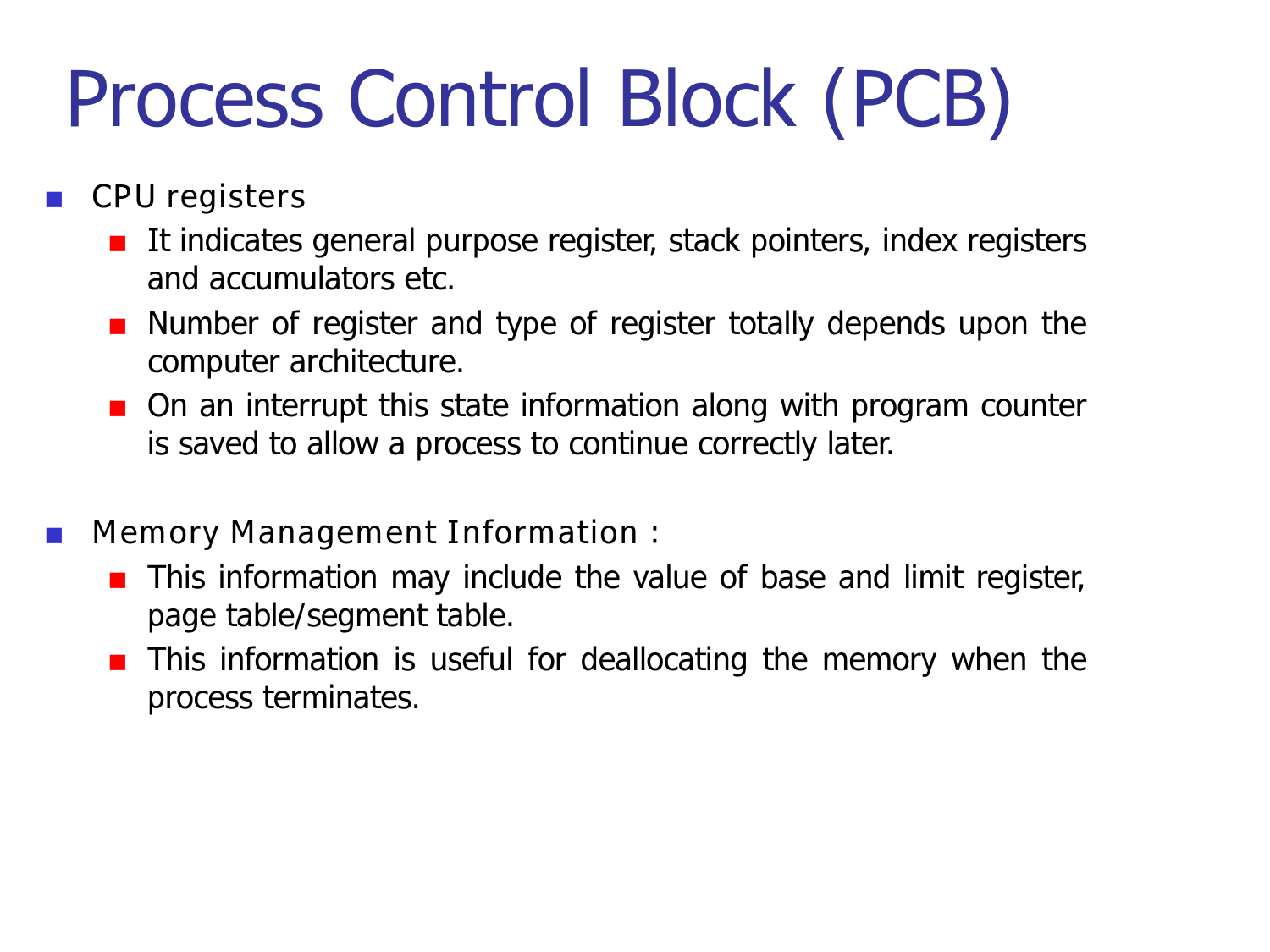

# Process Control Block (PCB)
CPU registers
It indicates general purpose register, stack pointers, index registers and accumulators etc.
Number of register and type of register totally depends upon the computer architecture.
On an interrupt this state information along with program counter is saved to allow a process to continue correctly later.

Memory Management Information :
This information may include the value of base and limit register, page table/segment table.
This information is useful for deallocating the memory when the process terminates.

32